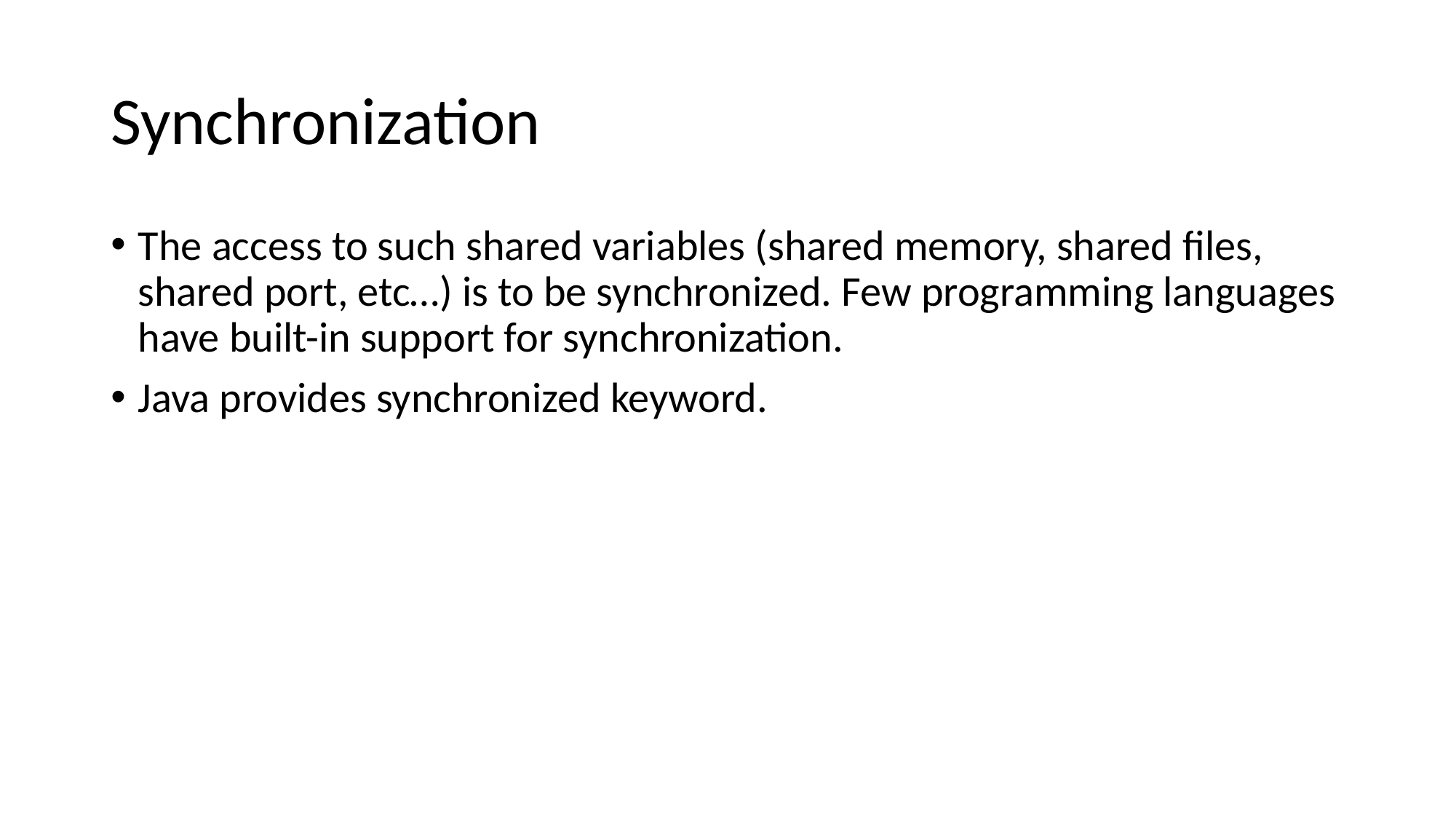

# Synchronization
The access to such shared variables (shared memory, shared files, shared port, etc…) is to be synchronized. Few programming languages have built-in support for synchronization.
Java provides synchronized keyword.